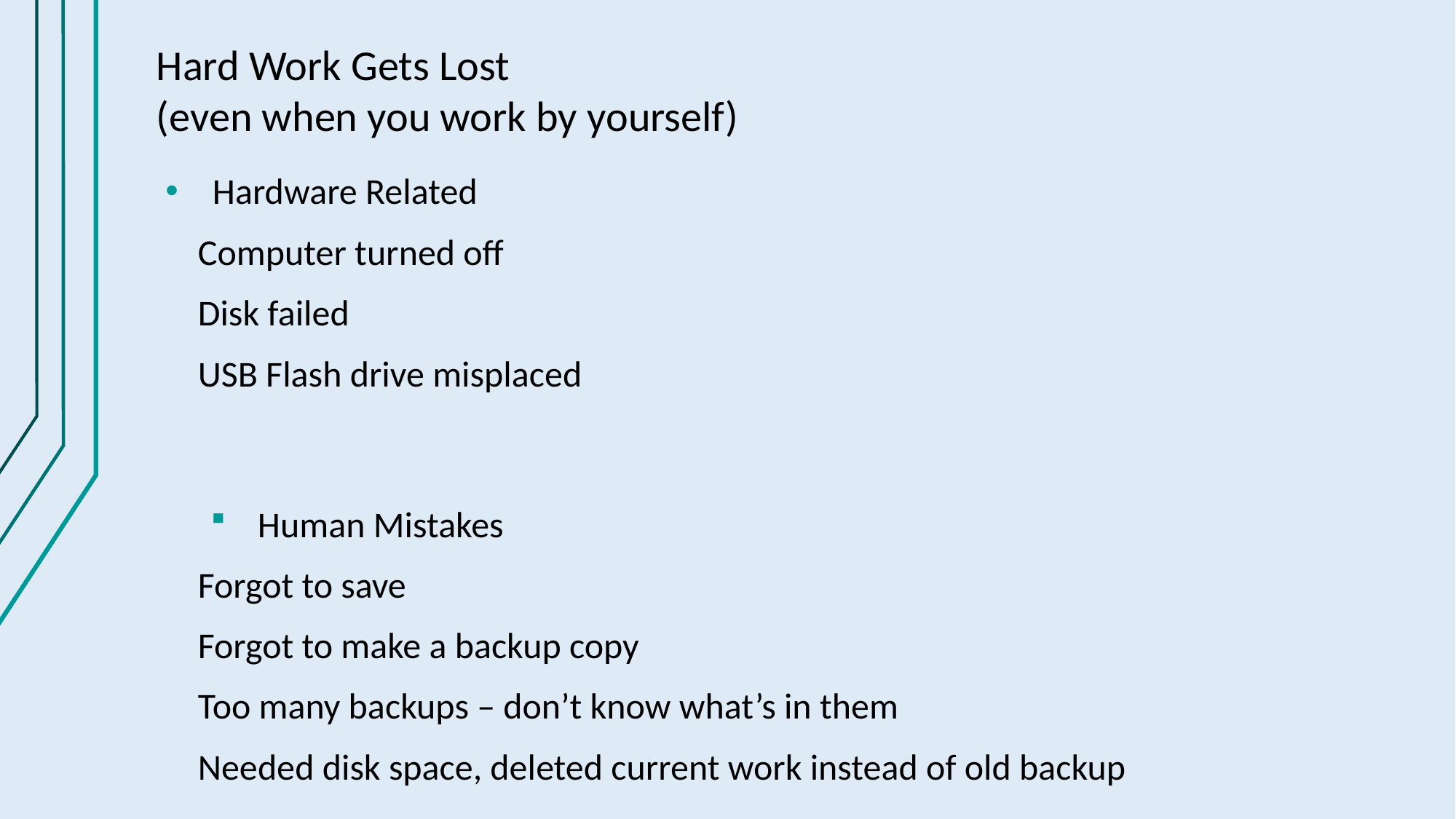

Hard Work Gets Lost
(even when you work by yourself)
 Hardware Related
Computer turned off
Disk failed
USB Flash drive misplaced

 Human Mistakes
Forgot to save
Forgot to make a backup copy
Too many backups – don’t know what’s in them
Needed disk space, deleted current work instead of old backup